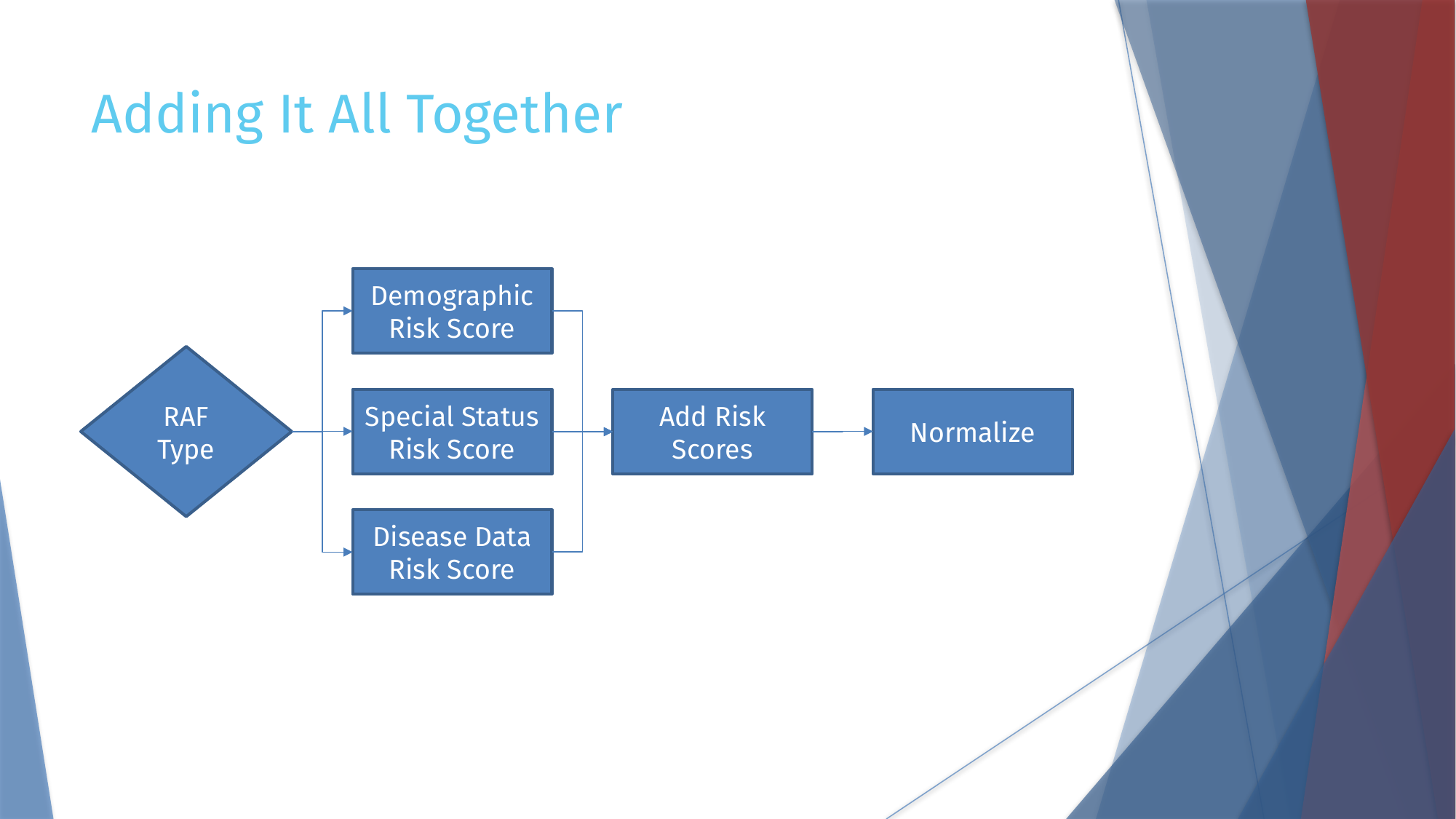

Adding It All Together
Demographic Risk Score

RAF Type
Special Status Risk Score
Normalize
Add Risk Scores

Disease Data Risk Score